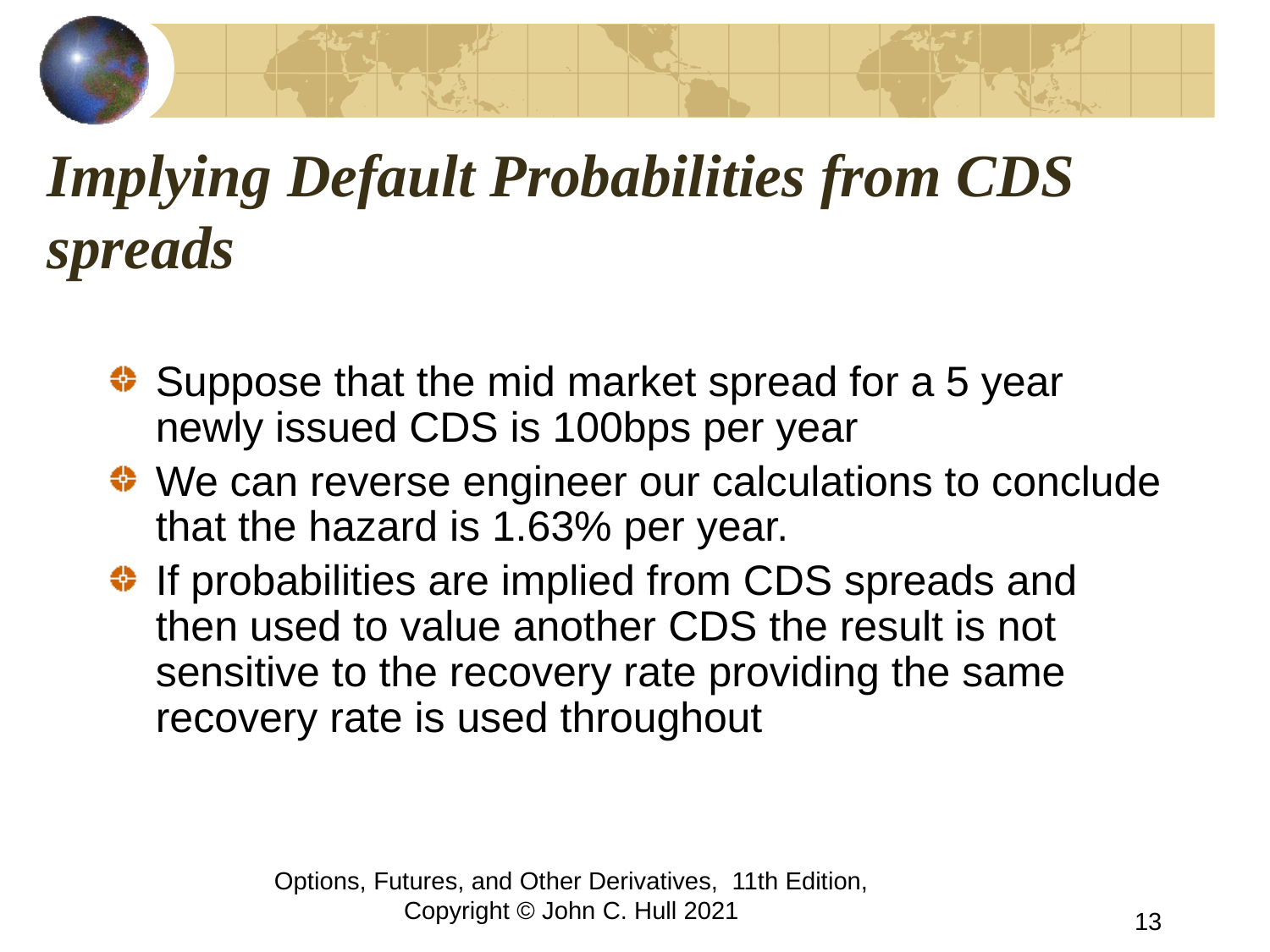

# Implying Default Probabilities from CDS spreads

Suppose that the mid market spread for a 5 year newly issued CDS is 100bps per year
We can reverse engineer our calculations to conclude that the hazard is 1.63% per year.
If probabilities are implied from CDS spreads and then used to value another CDS the result is not sensitive to the recovery rate providing the same recovery rate is used throughout
Options, Futures, and Other Derivatives,  11th Edition, Copyright © John C. Hull 2021
13